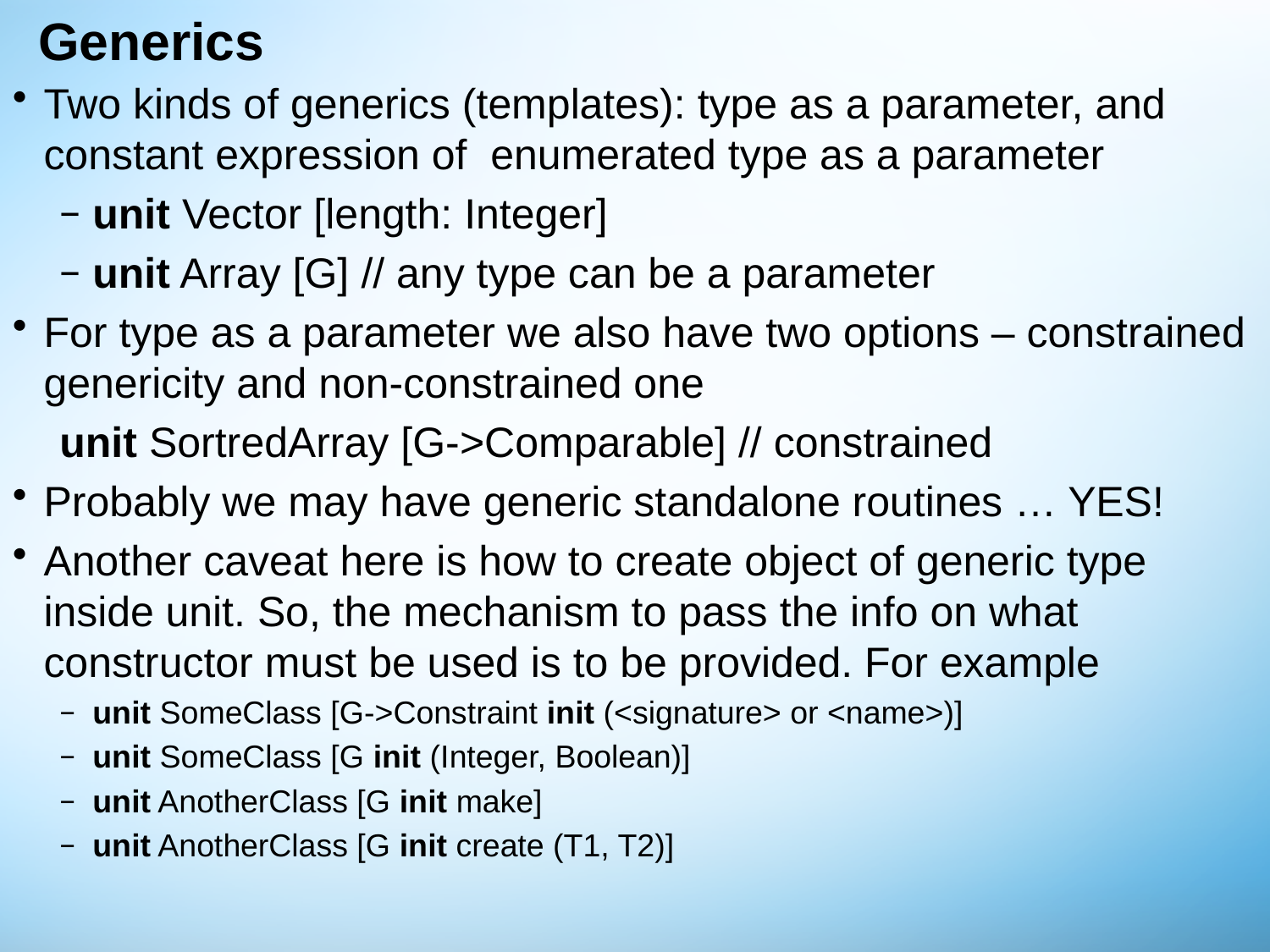

# Generics
Two kinds of generics (templates): type as a parameter, and constant expression of  enumerated type as a parameter
unit Vector [length: Integer]
unit Array [G] // any type can be a parameter
For type as a parameter we also have two options – constrained genericity and non-constrained one
unit SortredArray [G->Comparable] // constrained
Probably we may have generic standalone routines … YES!
Another caveat here is how to create object of generic type inside unit. So, the mechanism to pass the info on what constructor must be used is to be provided. For example
unit SomeClass [G->Constraint init (<signature> or <name>)]
unit SomeClass [G init (Integer, Boolean)]
unit AnotherClass [G init make]
unit AnotherClass [G init create (T1, T2)]